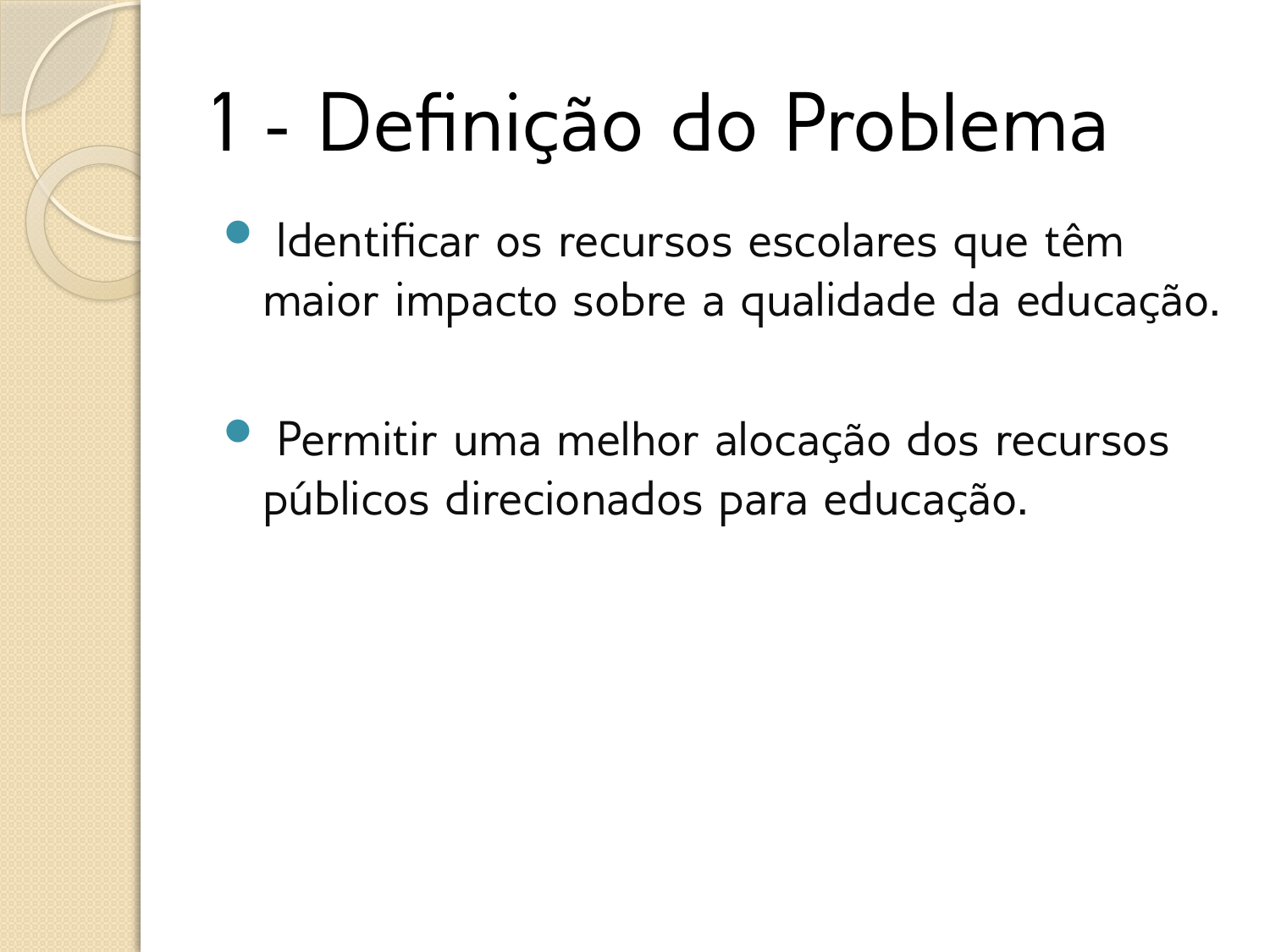

# 1 - Definição do Problema
 Identificar os recursos escolares que têm maior impacto sobre a qualidade da educação.

 Permitir uma melhor alocação dos recursos públicos direcionados para educação.